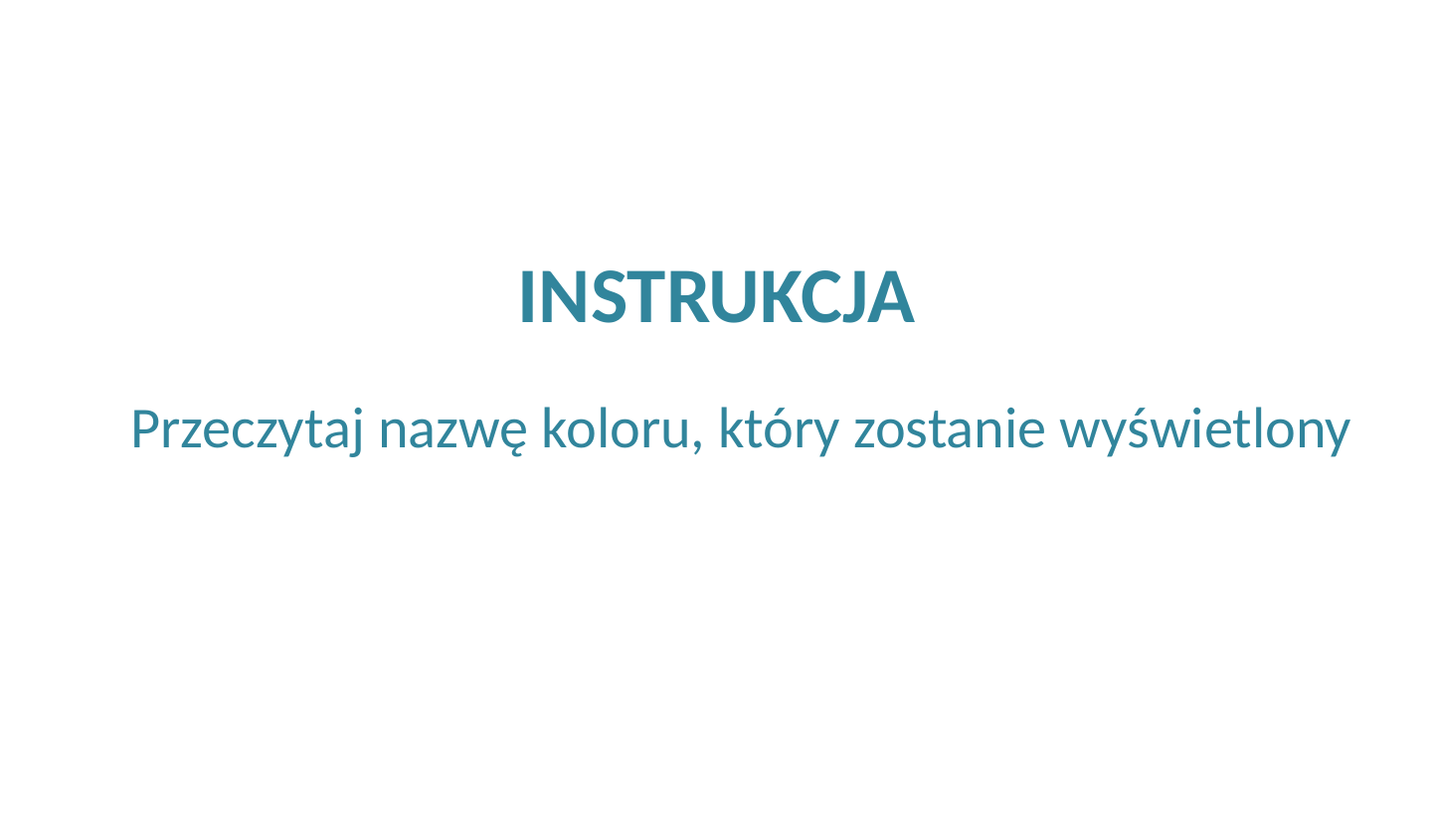

# INSTRUKCJA
Przeczytaj nazwę koloru, który zostanie wyświetlony